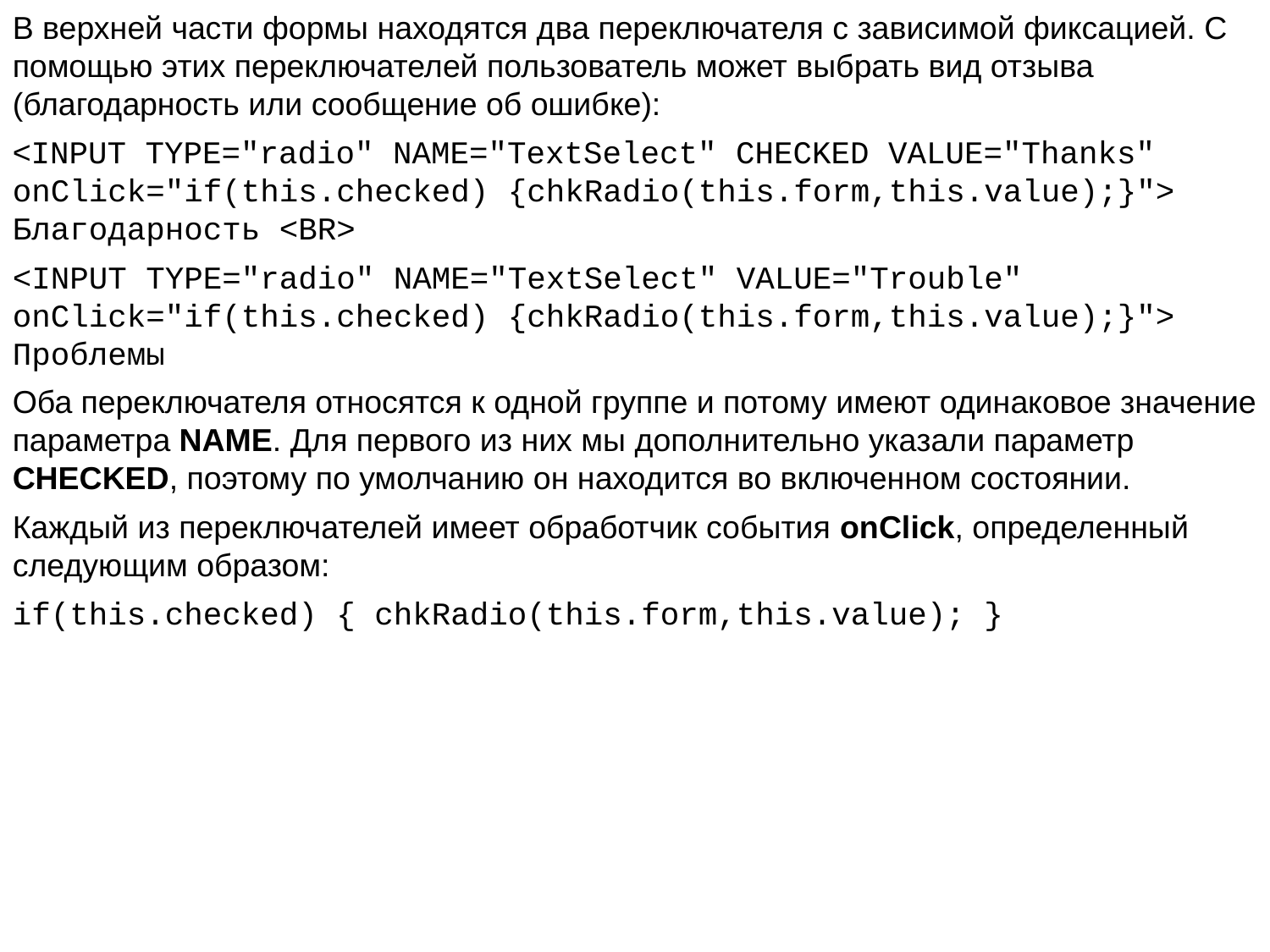

В верхней части формы находятся два переключателя с зависимой фиксацией. С помощью этих переключателей пользователь может выбрать вид отзыва (благодарность или сообщение об ошибке):
<INPUT TYPE="radio" NAME="TextSelect" CHECKED VALUE="Thanks" onClick="if(this.checked) {chkRadio(this.form,this.value);}"> Благодарность <BR>
<INPUT TYPE="radio" NAME="TextSelect" VALUE="Trouble" onClick="if(this.checked) {chkRadio(this.form,this.value);}"> Проблемы
Оба переключателя относятся к одной группе и потому имеют одинаковое значение параметра NAME. Для первого из них мы дополнительно указали параметр CHECKED, поэтому по умолчанию он находится во включенном состоянии.
Каждый из переключателей имеет обработчик события onClick, определенный следующим образом:
if(this.checked) { chkRadio(this.form,this.value); }